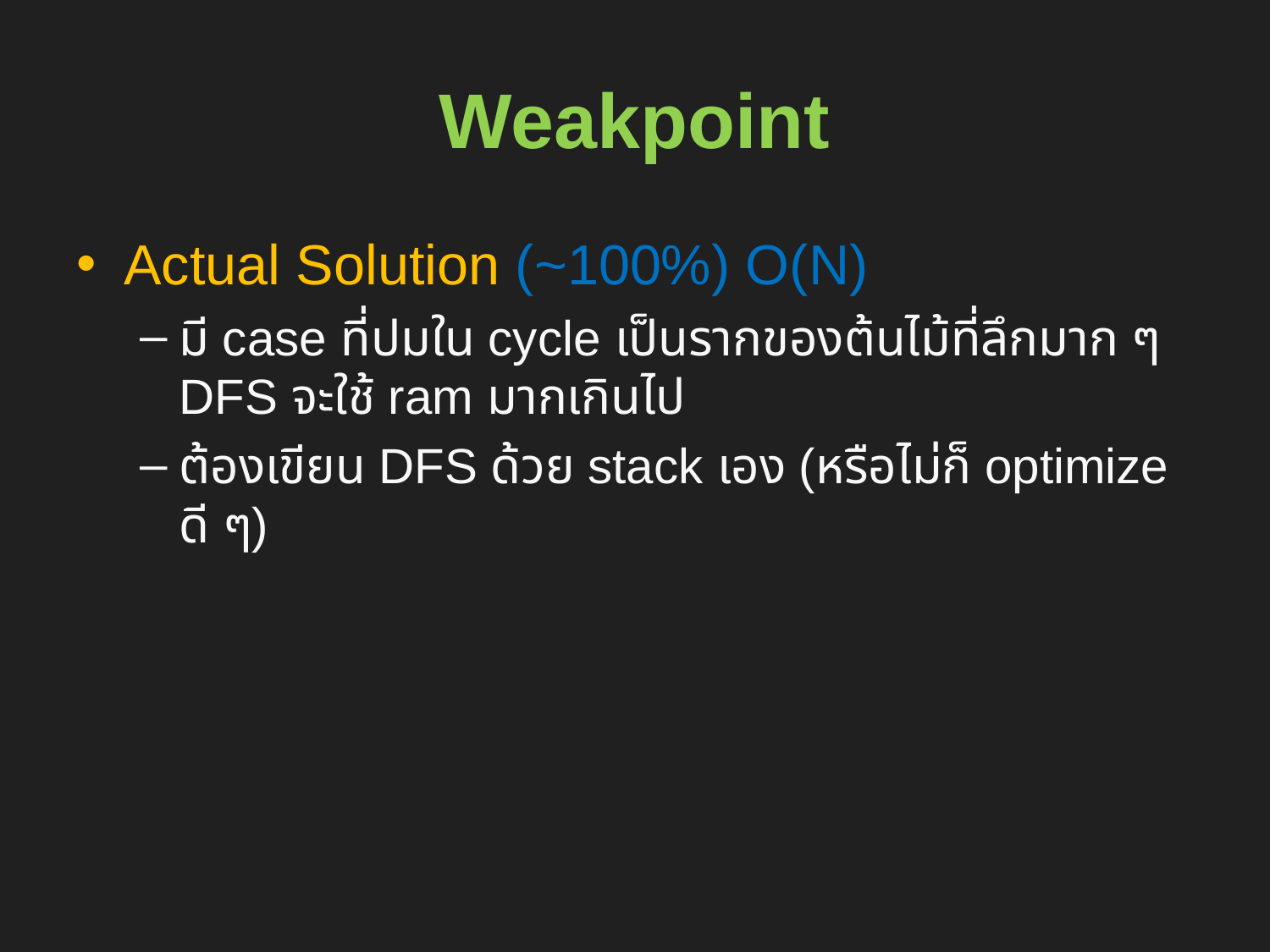

# Weakpoint
Actual Solution (~100%) O(N)
มี case ที่ปมใน cycle เป็นรากของต้นไม้ที่ลึกมาก ๆ DFS จะใช้ ram มากเกินไป
ต้องเขียน DFS ด้วย stack เอง (หรือไม่ก็ optimize ดี ๆ)